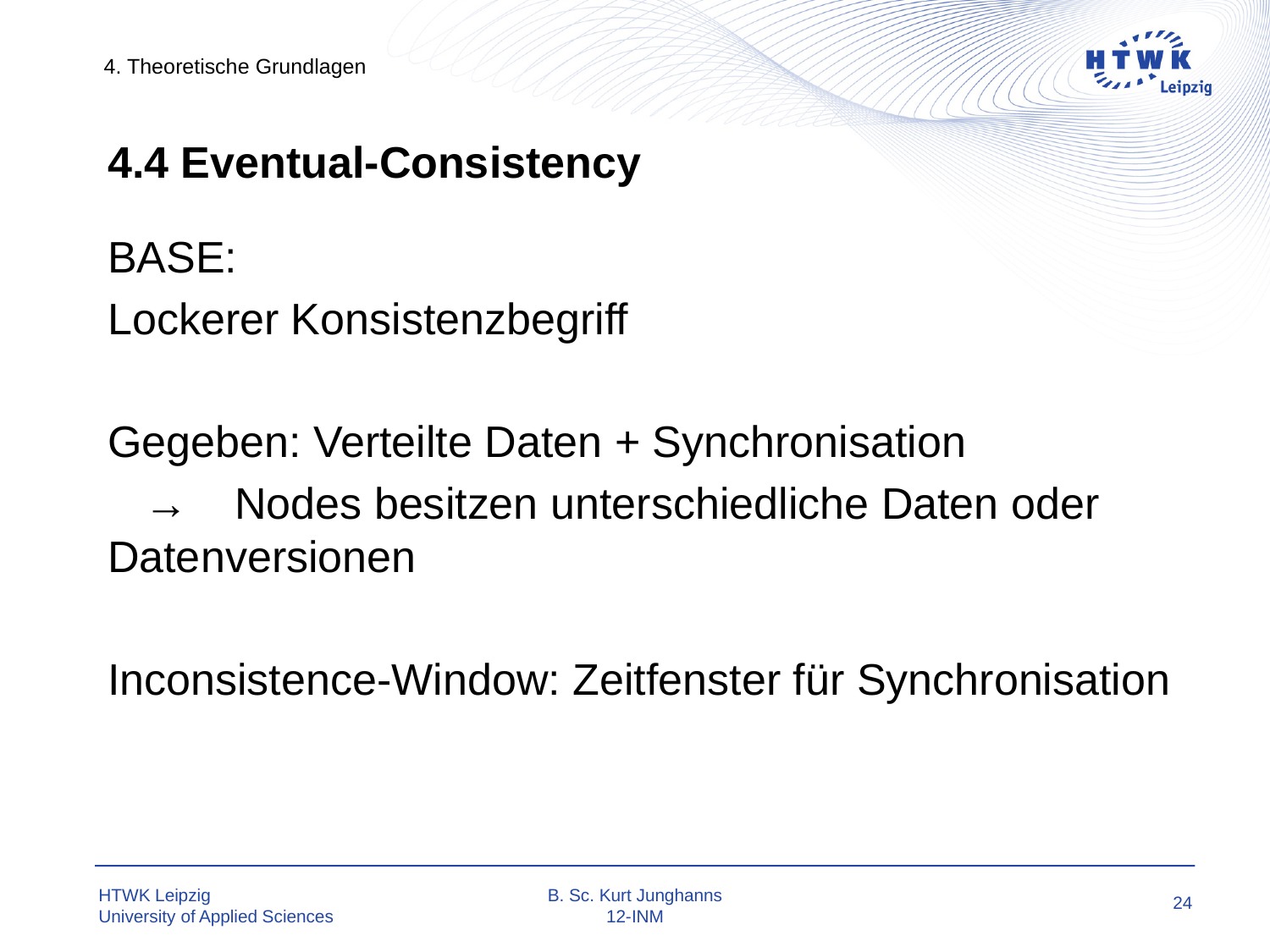

4. Theoretische Grundlagen
# 4.4 Eventual-Consistency
BASE:
Lockerer Konsistenzbegriff

Gegeben: Verteilte Daten + Synchronisation
   →	Nodes besitzen unterschiedliche Daten oder 	Datenversionen

Inconsistence-Window: Zeitfenster für Synchronisation